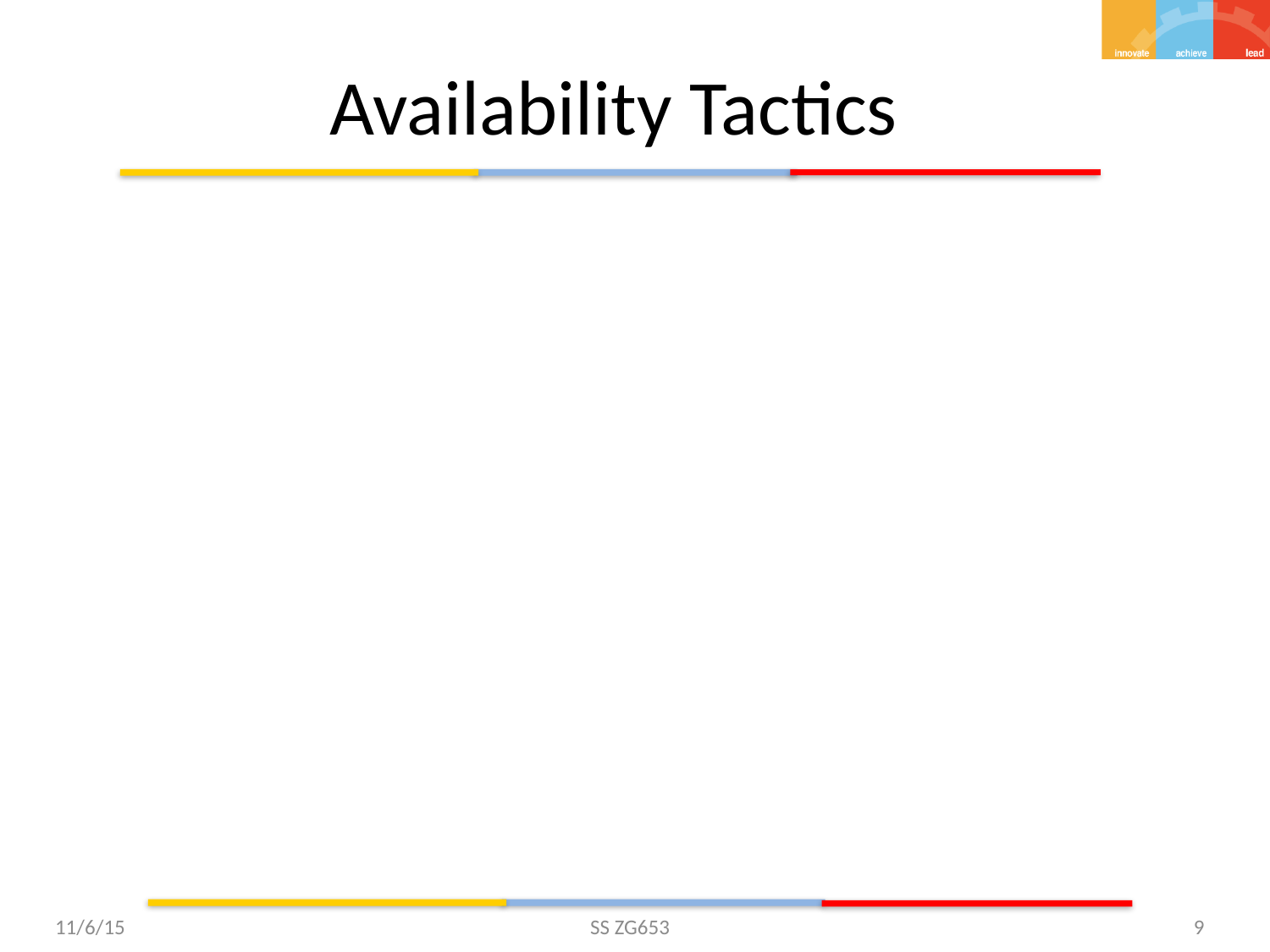

# Availability Tactics

11/6/15
SS ZG653
9